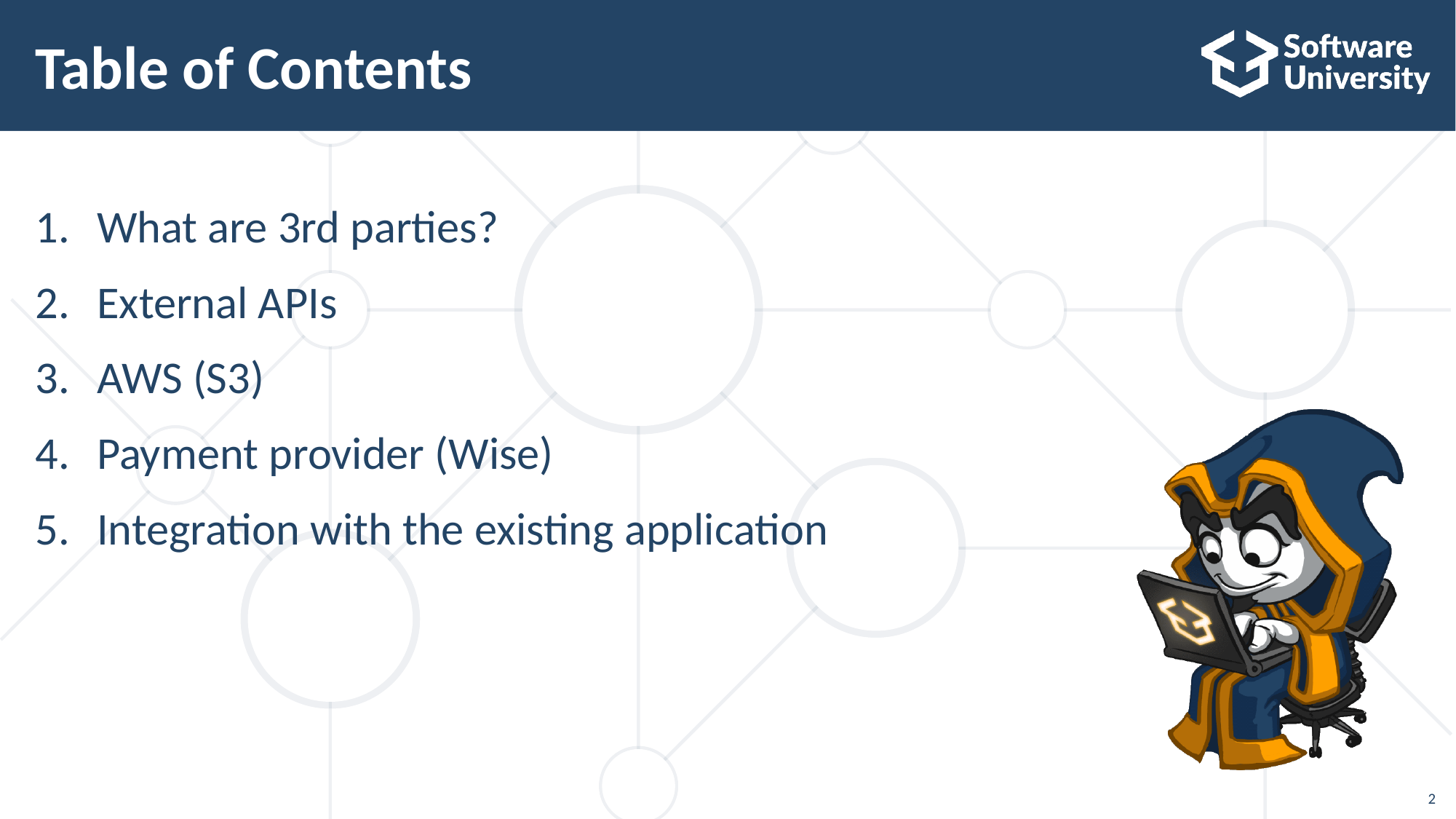

# Table of Contents

What are 3rd parties?
External APIs
AWS (S3)
Payment provider (Wise)
Integration with the existing application

2